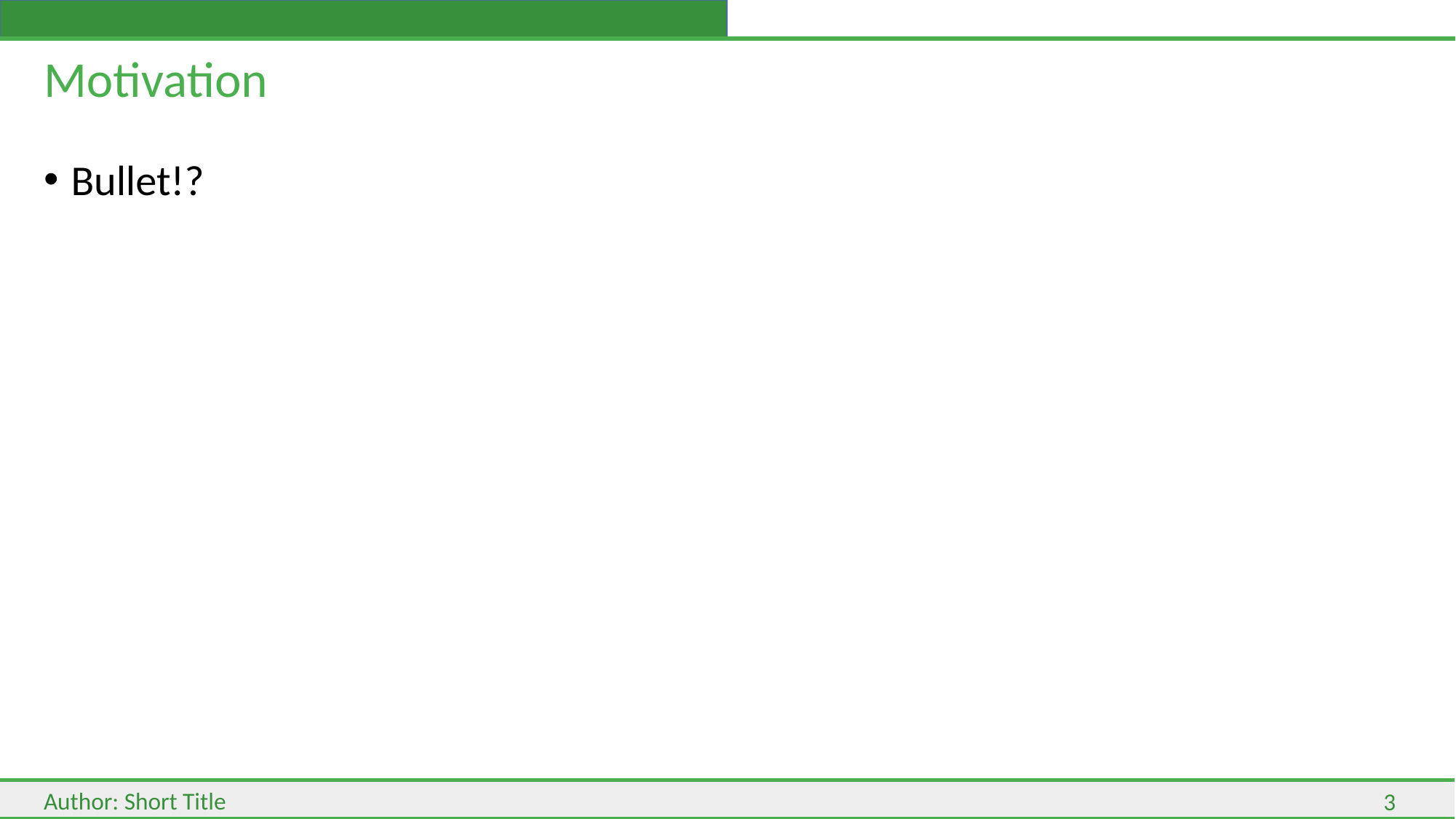

# Motivation
Bullet!?
3
Author: Short Title